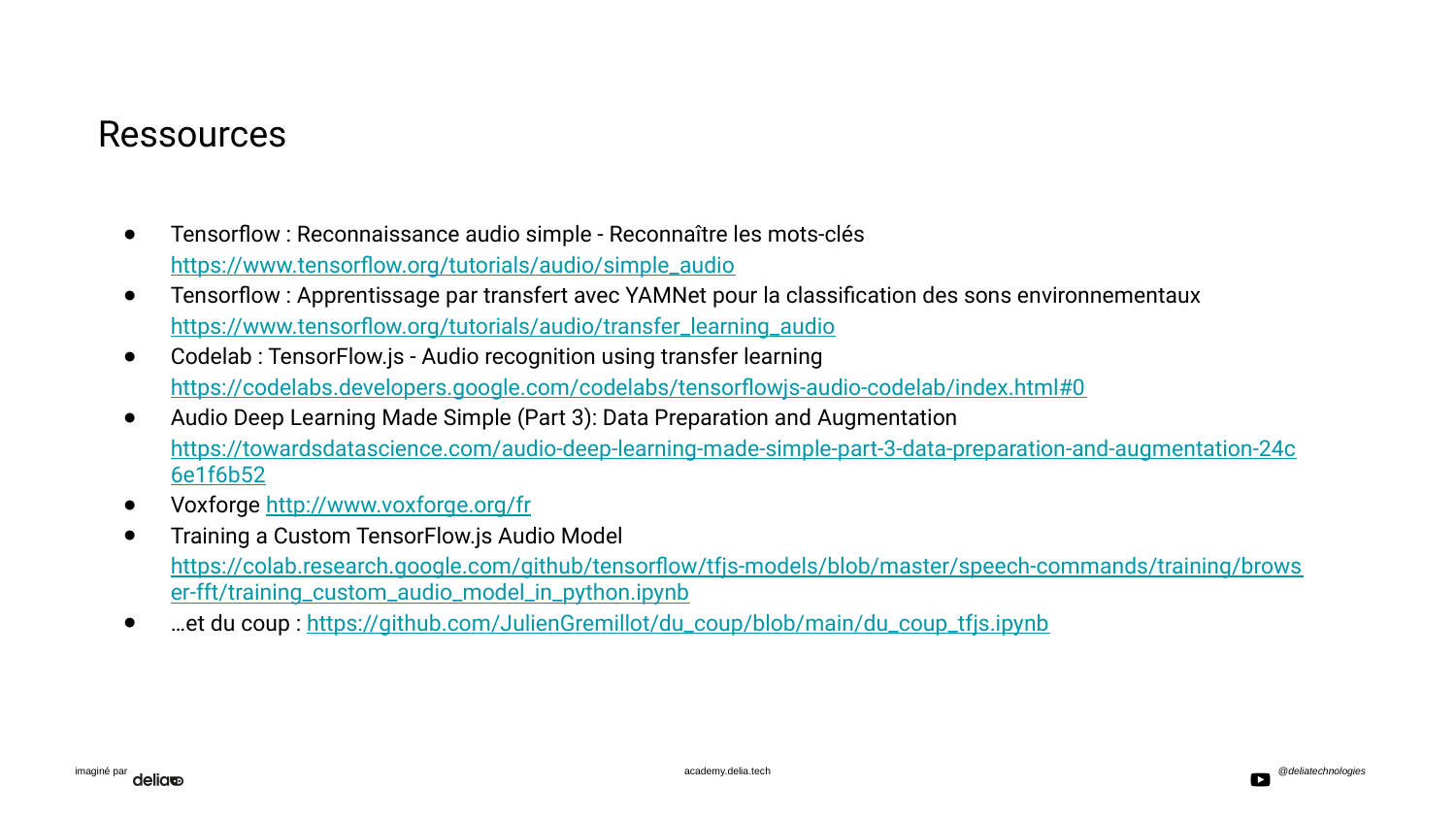

Ressources
Tensorflow : Reconnaissance audio simple - Reconnaître les mots-clés https://www.tensorflow.org/tutorials/audio/simple_audio
Tensorflow : Apprentissage par transfert avec YAMNet pour la classification des sons environnementaux https://www.tensorflow.org/tutorials/audio/transfer_learning_audio
Codelab : TensorFlow.js - Audio recognition using transfer learning https://codelabs.developers.google.com/codelabs/tensorflowjs-audio-codelab/index.html#0
Audio Deep Learning Made Simple (Part 3): Data Preparation and Augmentation https://towardsdatascience.com/audio-deep-learning-made-simple-part-3-data-preparation-and-augmentation-24c6e1f6b52
Voxforge http://www.voxforge.org/fr
Training a Custom TensorFlow.js Audio Model https://colab.research.google.com/github/tensorflow/tfjs-models/blob/master/speech-commands/training/browser-fft/training_custom_audio_model_in_python.ipynb
…et du coup : https://github.com/JulienGremillot/du_coup/blob/main/du_coup_tfjs.ipynb